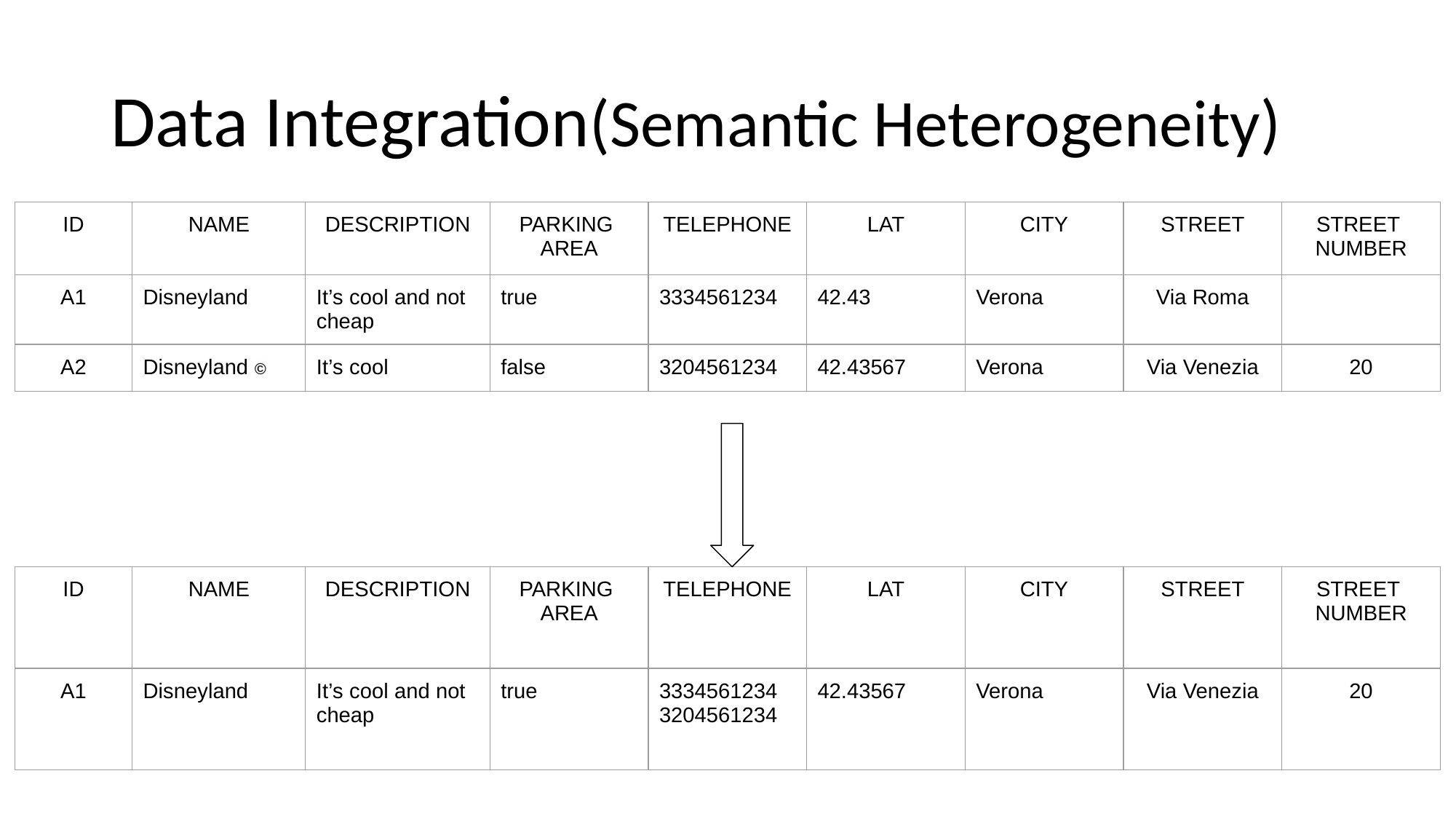

# Data Integration(Semantic Heterogeneity)
| ID | NAME | DESCRIPTION | PARKING AREA | TELEPHONE | LAT | CITY | STREET | STREET NUMBER |
| --- | --- | --- | --- | --- | --- | --- | --- | --- |
| A1 | Disneyland | It’s cool and not cheap | true | 3334561234 | 42.43 | Verona | Via Roma |  |
| A2 | Disneyland © | It’s cool | false | 3204561234 | 42.43567 | Verona | Via Venezia | 20 |

| ID | NAME | DESCRIPTION | PARKING AREA | TELEPHONE | LAT | CITY | STREET | STREET NUMBER |
| --- | --- | --- | --- | --- | --- | --- | --- | --- |
| A1 | Disneyland | It’s cool and not cheap | true | 3334561234 3204561234 | 42.43567 | Verona | Via Venezia | 20 |